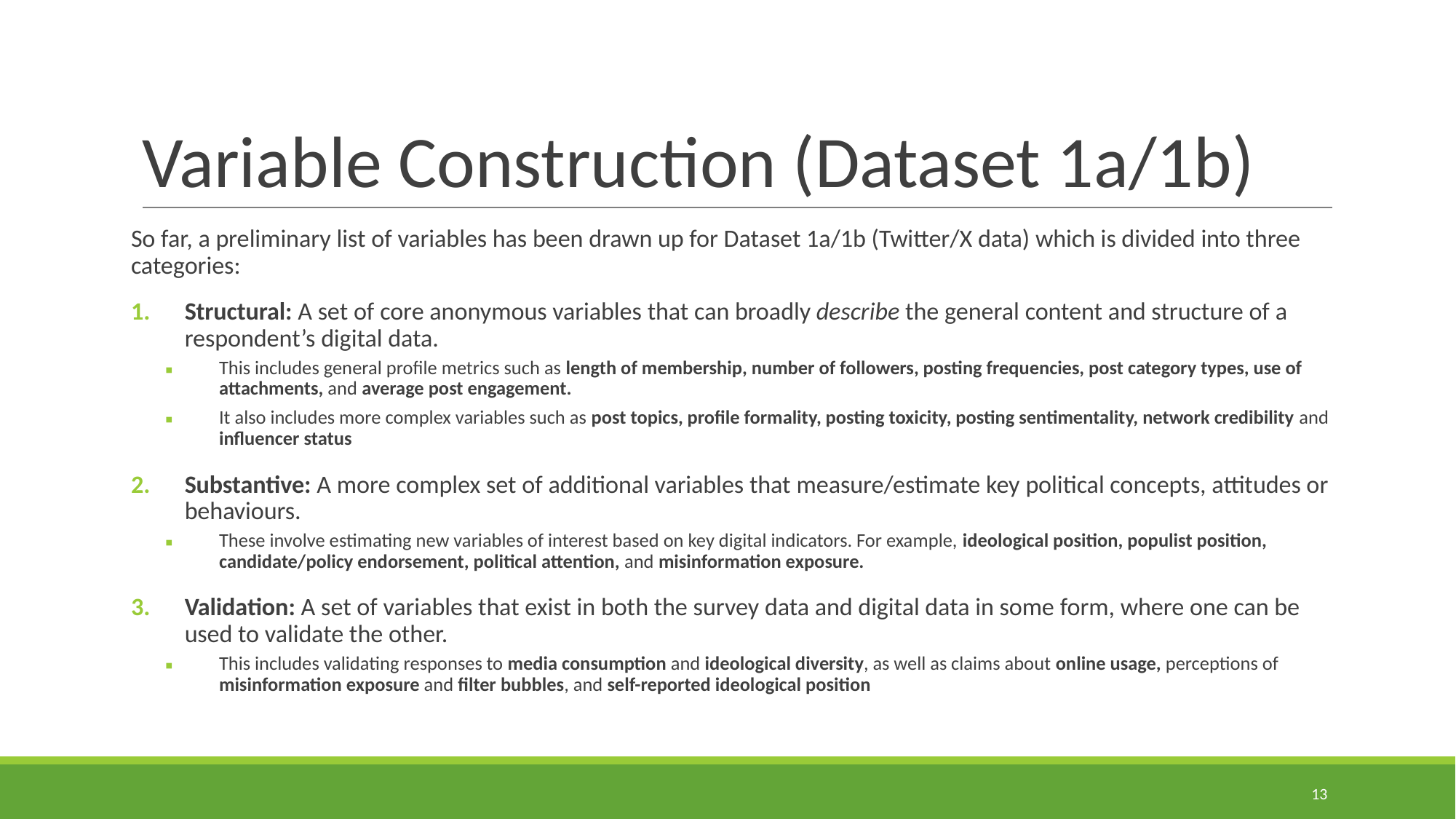

# Variable Construction (Dataset 1a/1b)
So far, a preliminary list of variables has been drawn up for Dataset 1a/1b (Twitter/X data) which is divided into three categories:
Structural: A set of core anonymous variables that can broadly describe the general content and structure of a respondent’s digital data.
This includes general profile metrics such as length of membership, number of followers, posting frequencies, post category types, use of attachments, and average post engagement.
It also includes more complex variables such as post topics, profile formality, posting toxicity, posting sentimentality, network credibility and influencer status
Substantive: A more complex set of additional variables that measure/estimate key political concepts, attitudes or behaviours.
These involve estimating new variables of interest based on key digital indicators. For example, ideological position, populist position, candidate/policy endorsement, political attention, and misinformation exposure.
Validation: A set of variables that exist in both the survey data and digital data in some form, where one can be used to validate the other.
This includes validating responses to media consumption and ideological diversity, as well as claims about online usage, perceptions of misinformation exposure and filter bubbles, and self-reported ideological position
13